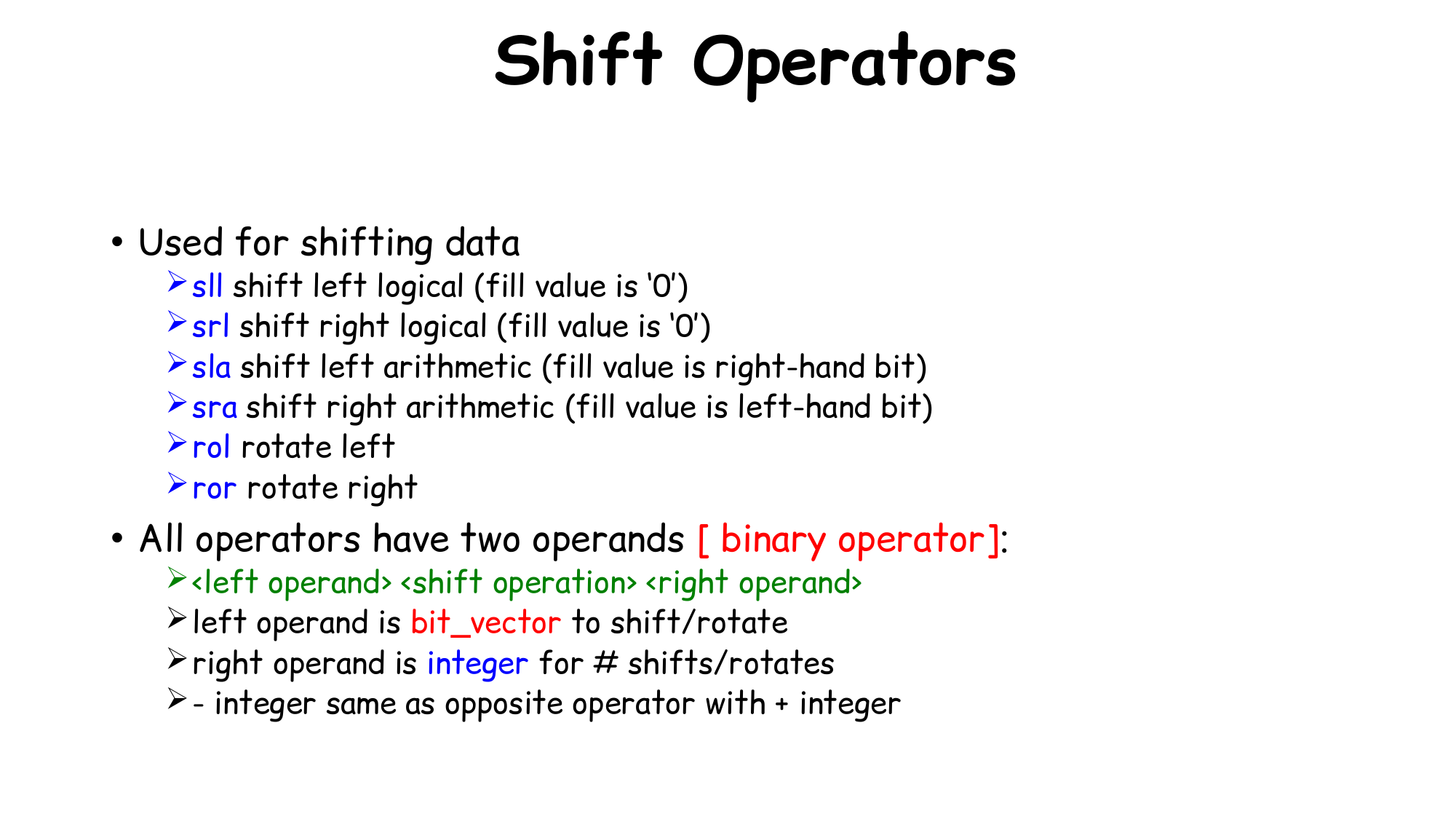

# Shift Operators
Used for shifting data
sll shift left logical (fill value is ‘0’)
srl shift right logical (fill value is ‘0’)
sla shift left arithmetic (fill value is right-hand bit)
sra shift right arithmetic (fill value is left-hand bit)
rol rotate left
ror rotate right
All operators have two operands [ binary operator]:
<left operand> <shift operation> <right operand>
left operand is bit_vector to shift/rotate
right operand is integer for # shifts/rotates
- integer same as opposite operator with + integer